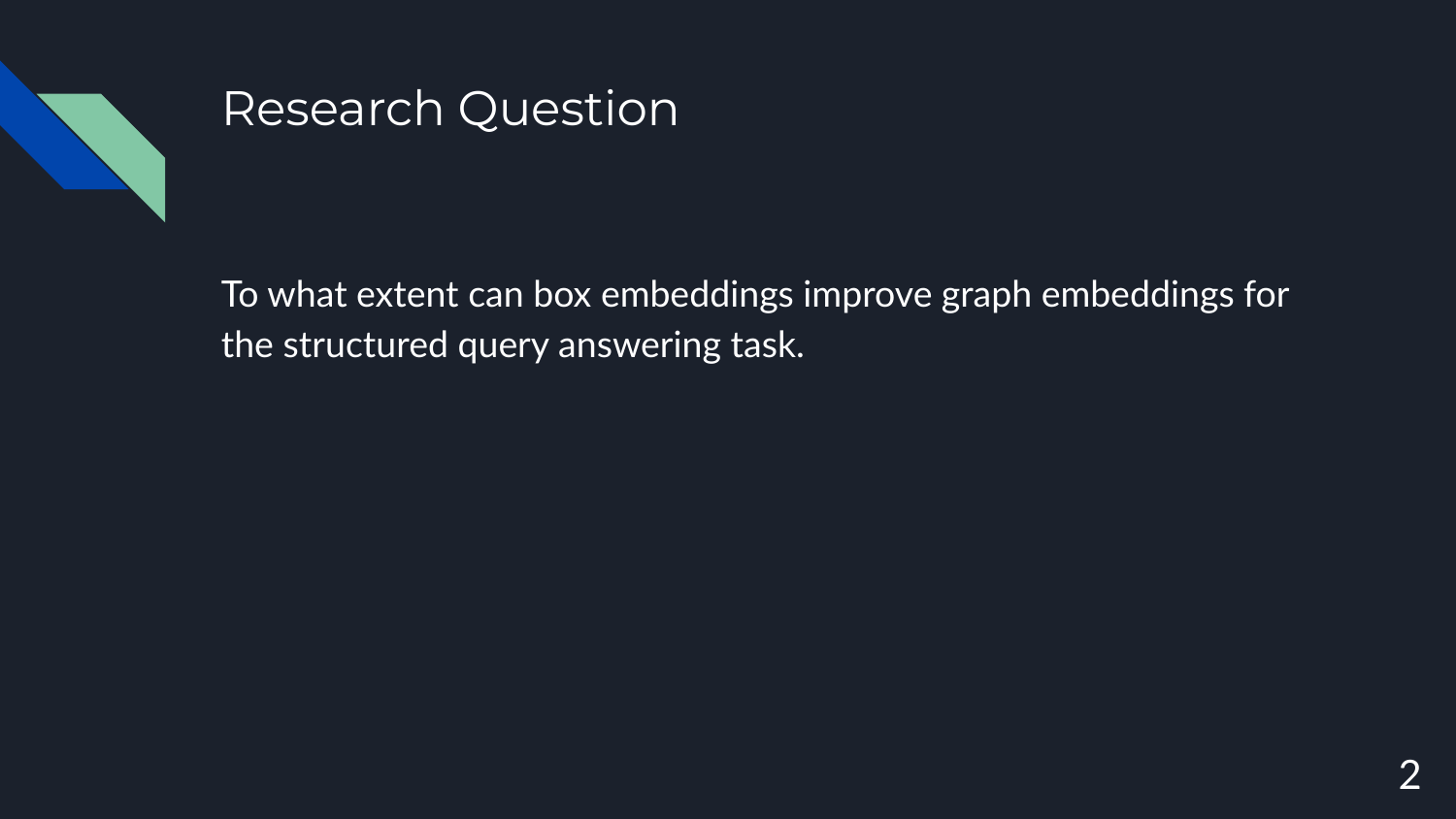

# Research Question
To what extent can box embeddings improve graph embeddings for the structured query answering task.
2